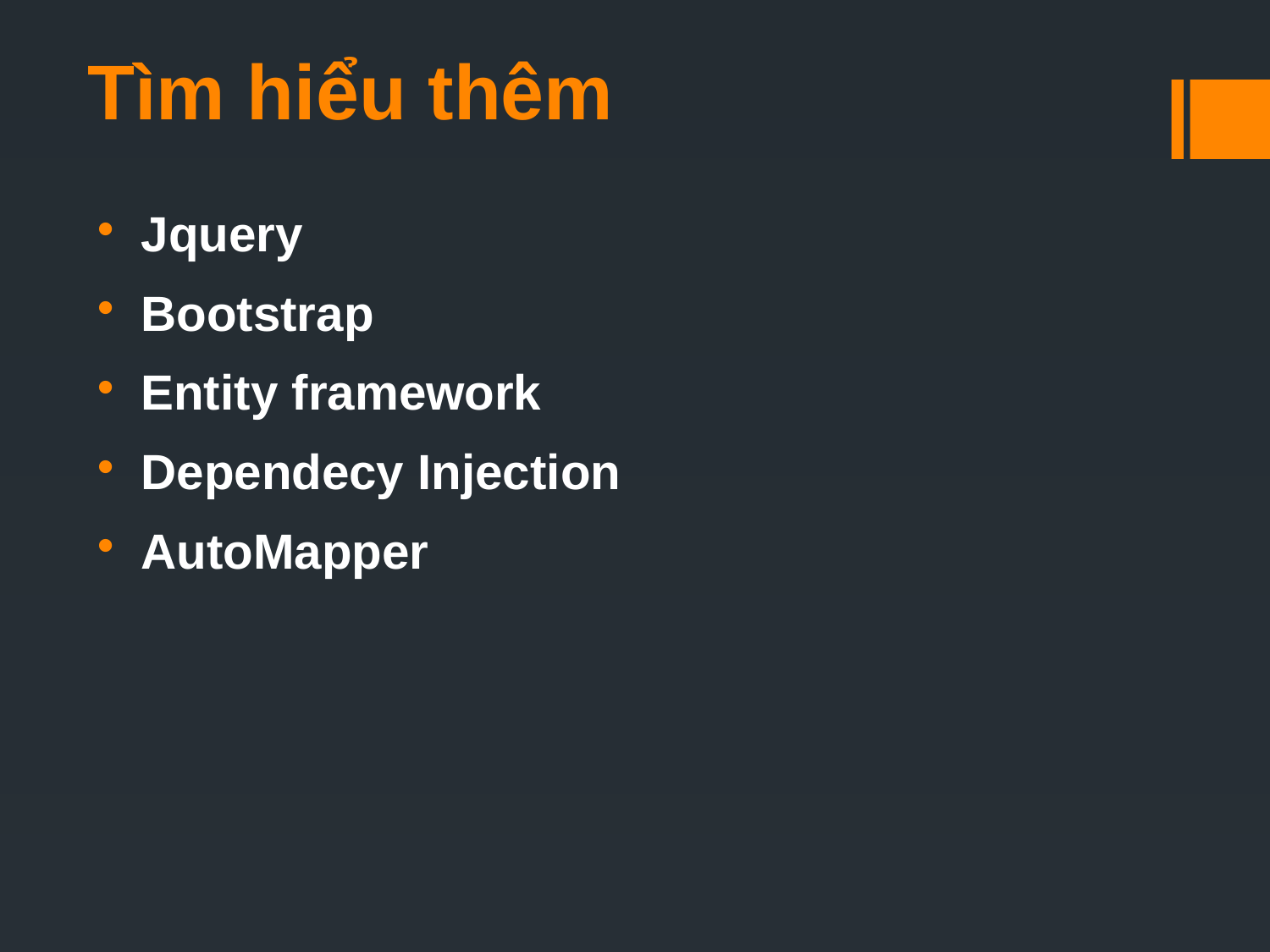

Tìm hiểu thêm
Jquery
Bootstrap
Entity framework
Dependecy Injection
AutoMapper